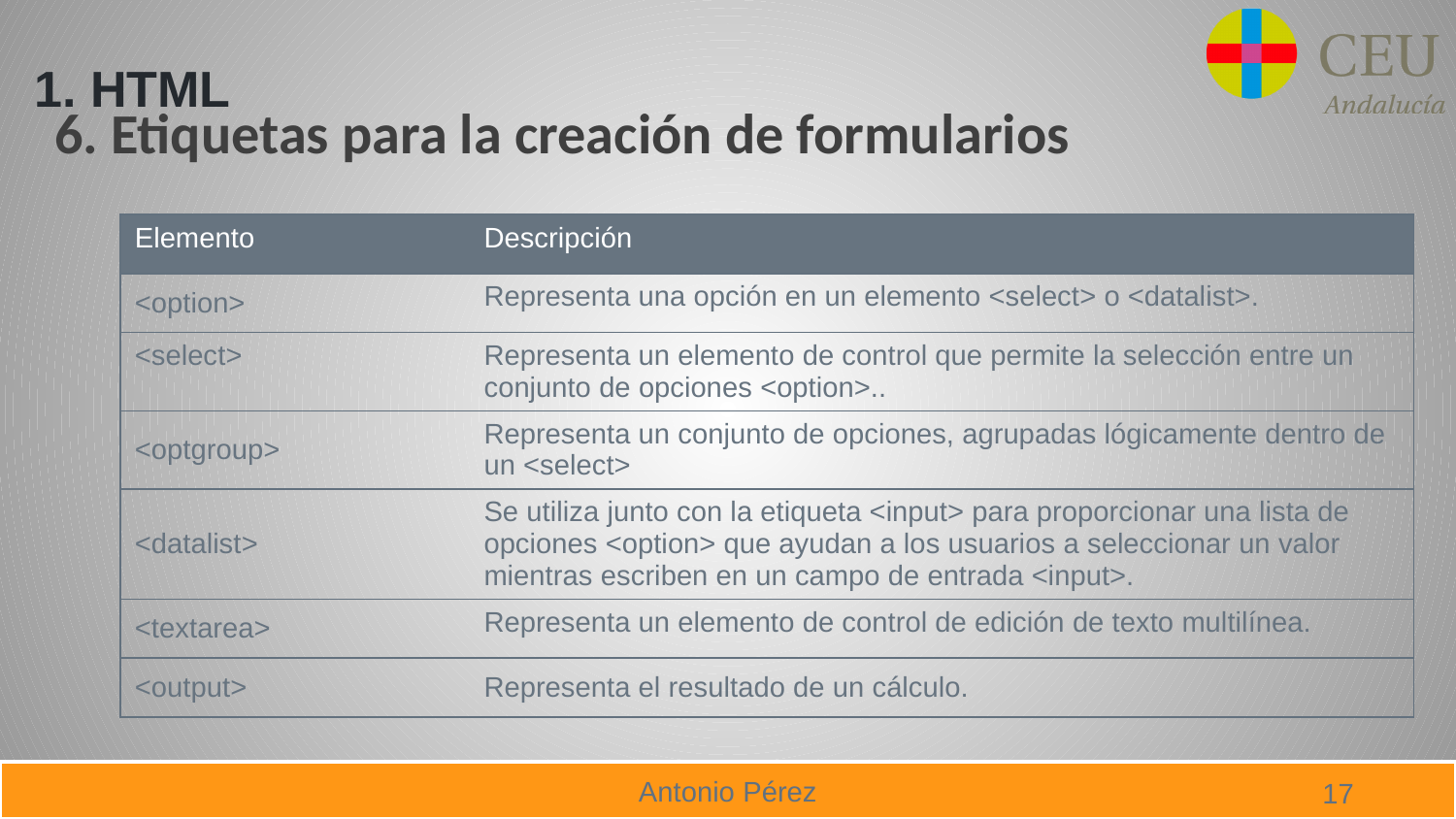

# 1. HTML
6. Etiquetas para la creación de formularios

| Elemento | Descripción |
| --- | --- |
| <option> | Representa una opción en un elemento <select> o <datalist>. |
| <select> | Representa un elemento de control que permite la selección entre un conjunto de opciones <option>.. |
| <optgroup> | Representa un conjunto de opciones, agrupadas lógicamente dentro de un <select> |
| <datalist> | Se utiliza junto con la etiqueta <input> para proporcionar una lista de opciones <option> que ayudan a los usuarios a seleccionar un valor mientras escriben en un campo de entrada <input>. |
| <textarea> | Representa un elemento de control de edición de texto multilínea. |
| <output> | Representa el resultado de un cálculo. |